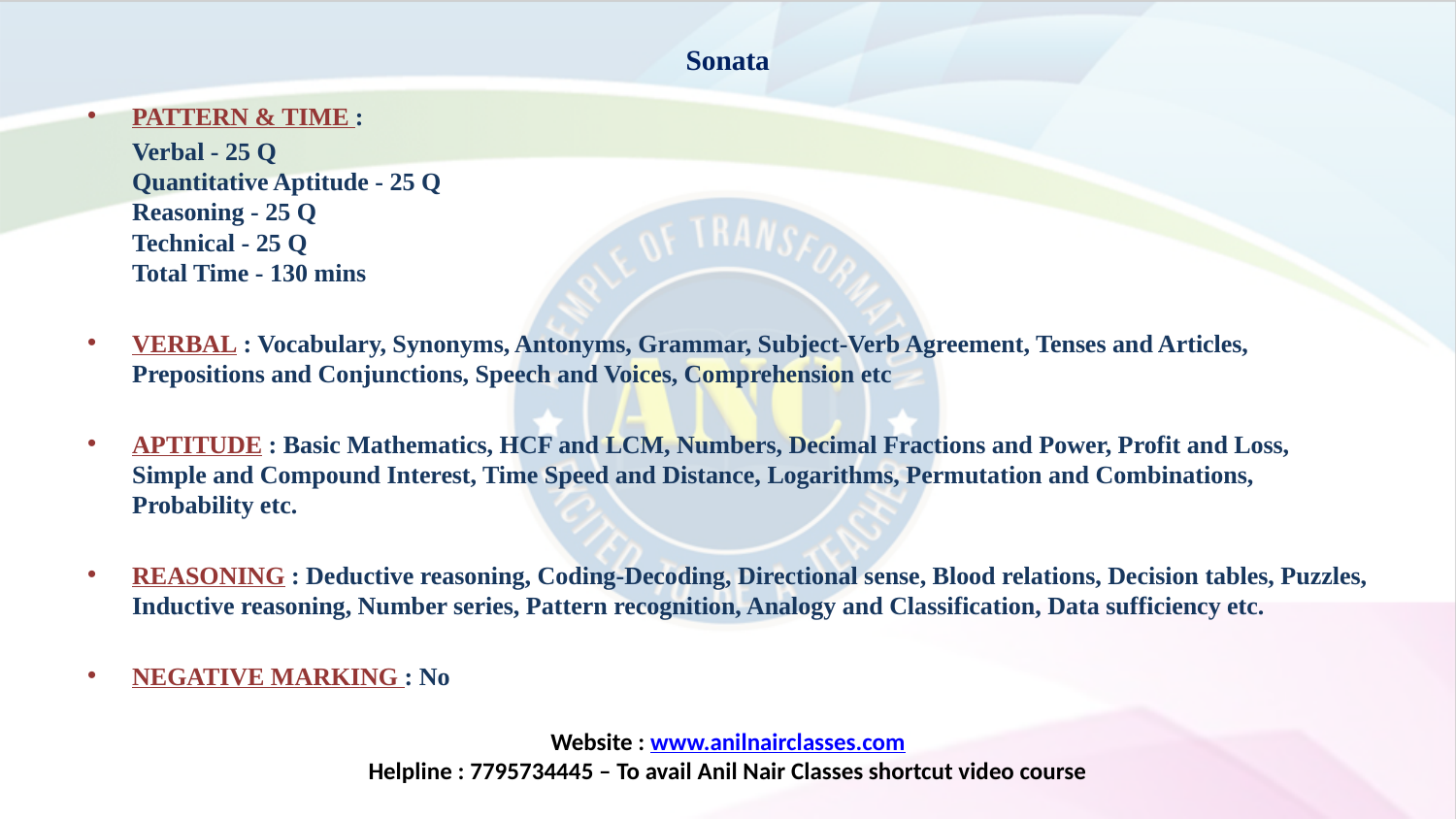

# Sonata

PATTERN & TIME :
	Verbal - 25 Q
Quantitative Aptitude - 25 Q
Reasoning - 25 Q
Technical - 25 Q
Total Time - 130 mins

VERBAL : Vocabulary, Synonyms, Antonyms, Grammar, Subject-Verb Agreement, Tenses and Articles, Prepositions and Conjunctions, Speech and Voices, Comprehension etc

APTITUDE : Basic Mathematics, HCF and LCM, Numbers, Decimal Fractions and Power, Profit and Loss, Simple and Compound Interest, Time Speed and Distance, Logarithms, Permutation and Combinations, Probability etc.

REASONING : Deductive reasoning, Coding-Decoding, Directional sense, Blood relations, Decision tables, Puzzles, Inductive reasoning, Number series, Pattern recognition, Analogy and Classification, Data sufficiency etc.

NEGATIVE MARKING : No

Website : www.anilnairclasses.com
Helpline : 7795734445 – To avail Anil Nair Classes shortcut video course